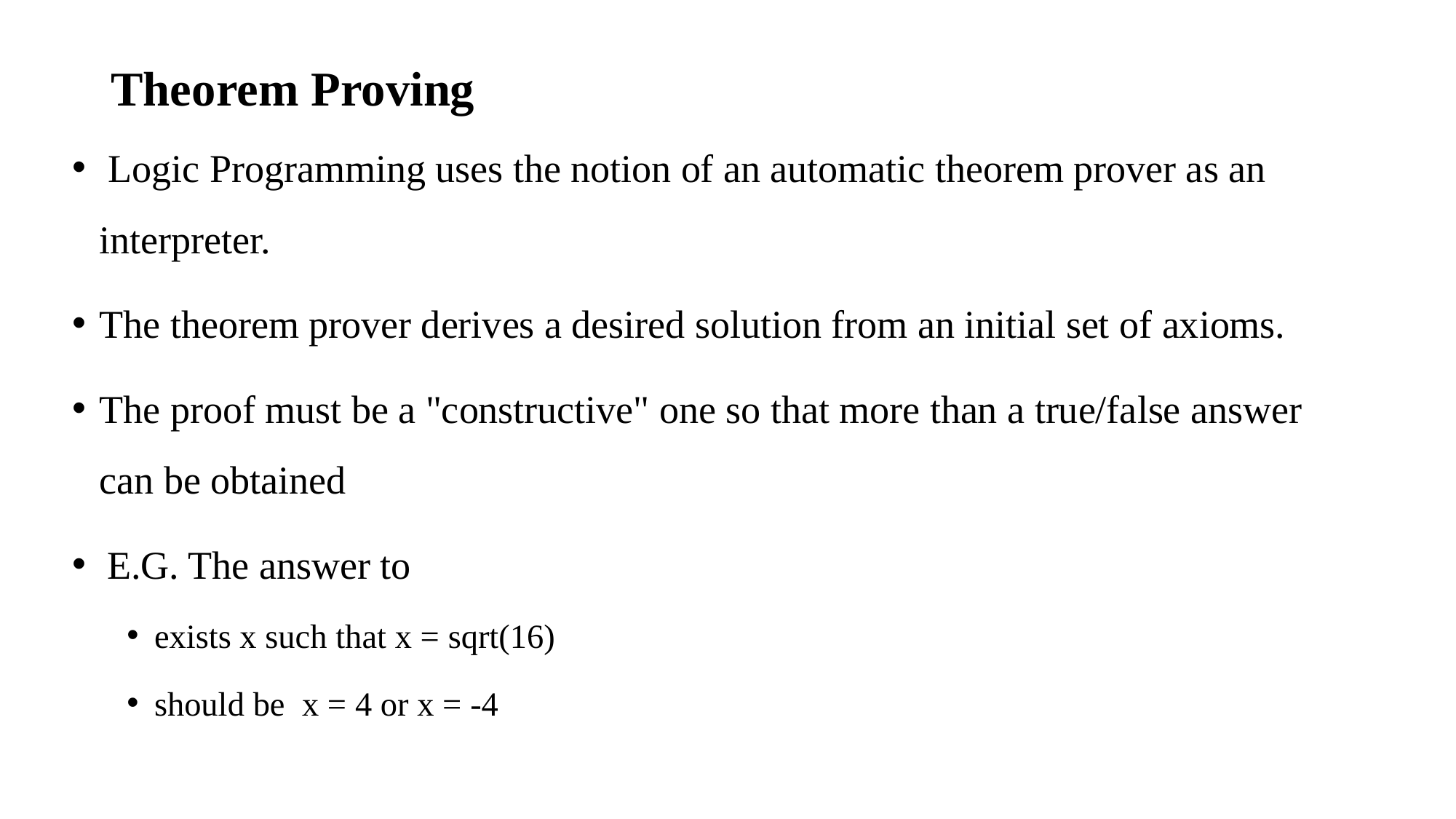

# Theorem Proving
 Logic Programming uses the notion of an automatic theorem prover as an interpreter.
The theorem prover derives a desired solution from an initial set of axioms.
The proof must be a "constructive" one so that more than a true/false answer can be obtained
 E.G. The answer to
exists x such that x = sqrt(16)
should be  x = 4 or x = -4